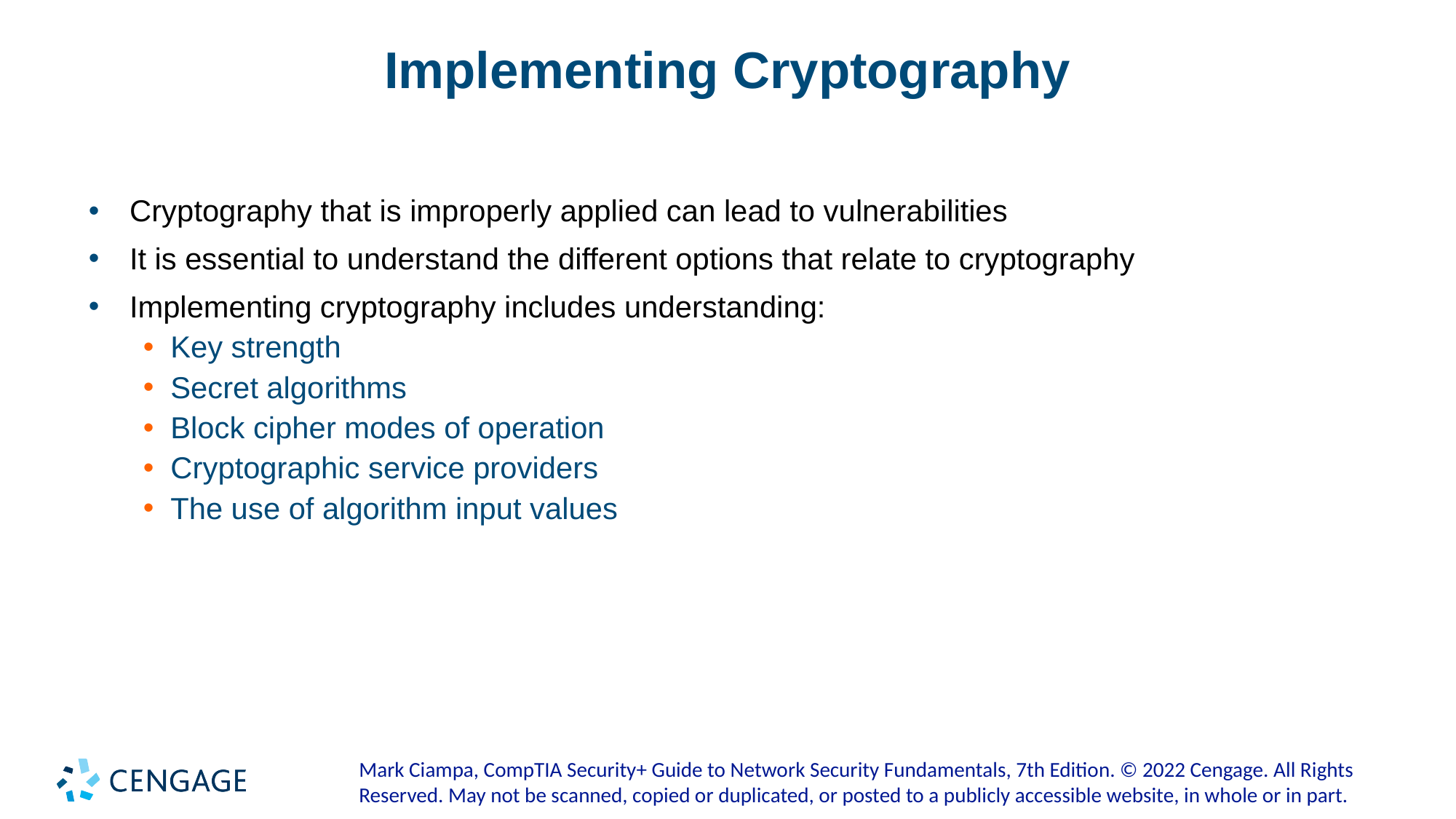

# Implementing Cryptography
Cryptography that is improperly applied can lead to vulnerabilities
It is essential to understand the different options that relate to cryptography
Implementing cryptography includes understanding:
Key strength
Secret algorithms
Block cipher modes of operation
Cryptographic service providers
The use of algorithm input values